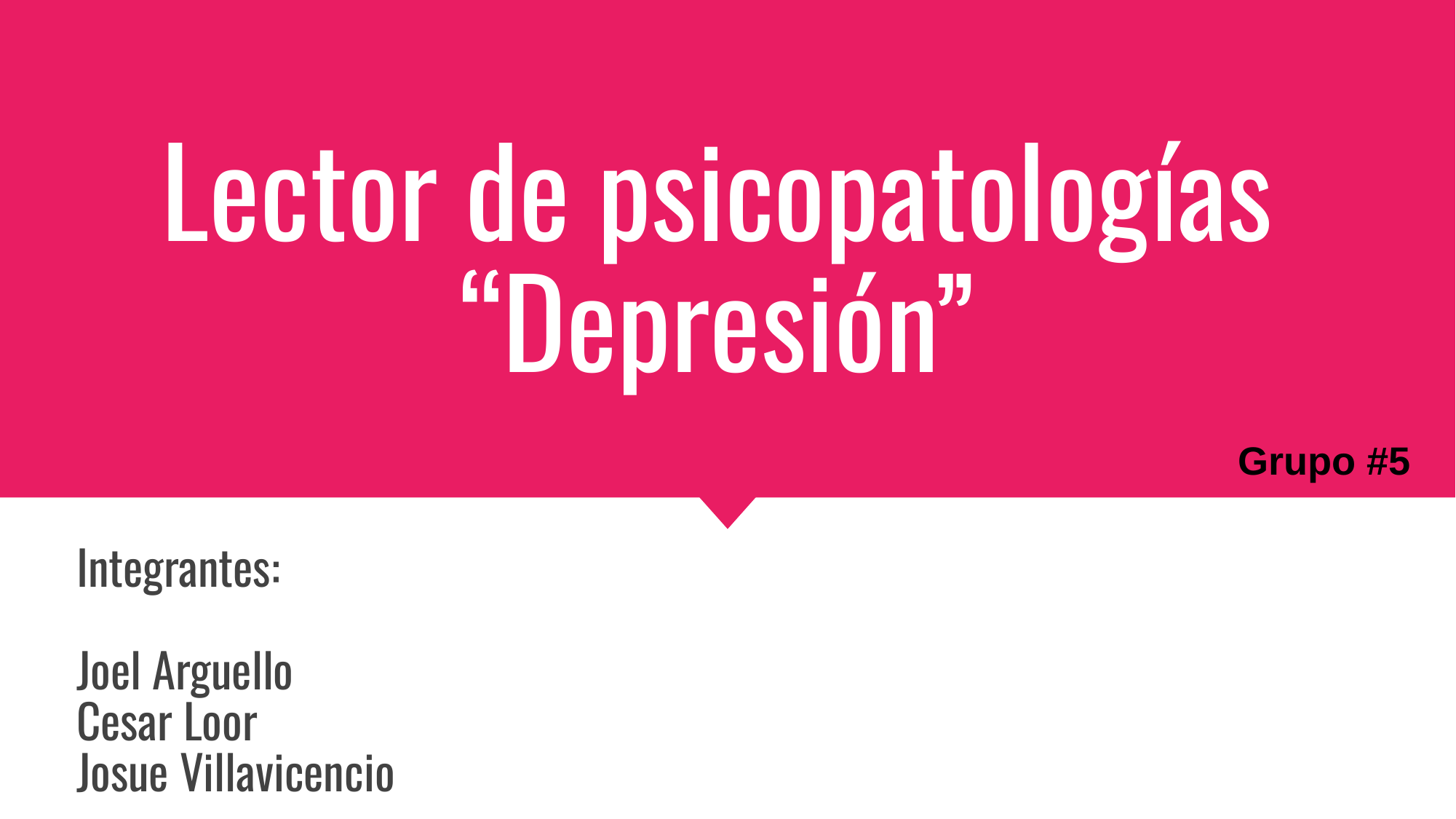

# Lector de psicopatologías “Depresión”
Grupo #5
Integrantes:

Joel Arguello
Cesar Loor
Josue Villavicencio